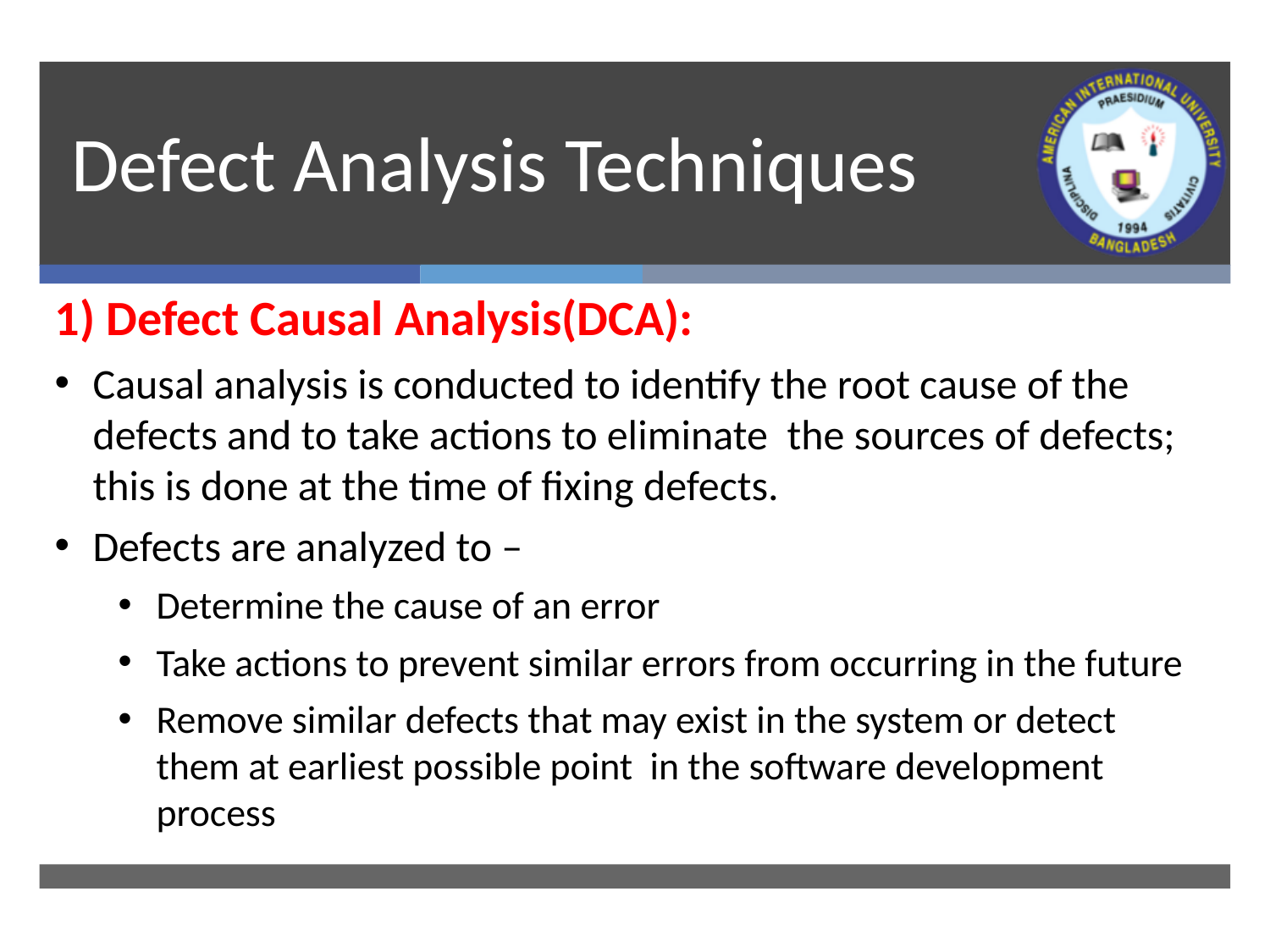

# Defect Analysis Techniques
1) Defect Causal Analysis(DCA):
Causal analysis is conducted to identify the root cause of the defects and to take actions to eliminate  the sources of defects; this is done at the time of fixing defects.
Defects are analyzed to –
Determine the cause of an error
Take actions to prevent similar errors from occurring in the future
Remove similar defects that may exist in the system or detect them at earliest possible point  in the software development process